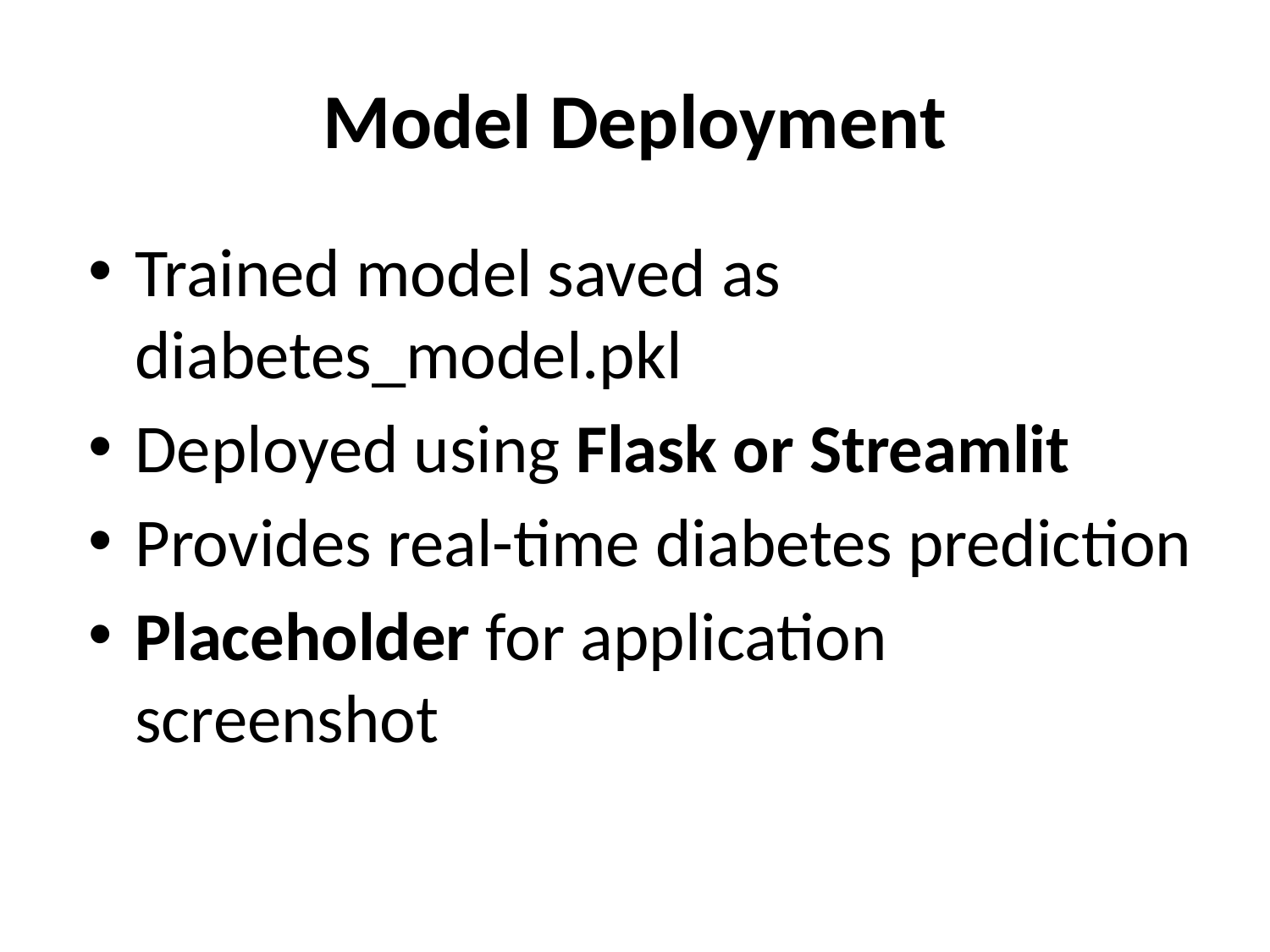

# Model Deployment
Trained model saved as diabetes_model.pkl
Deployed using Flask or Streamlit
Provides real-time diabetes prediction
Placeholder for application screenshot